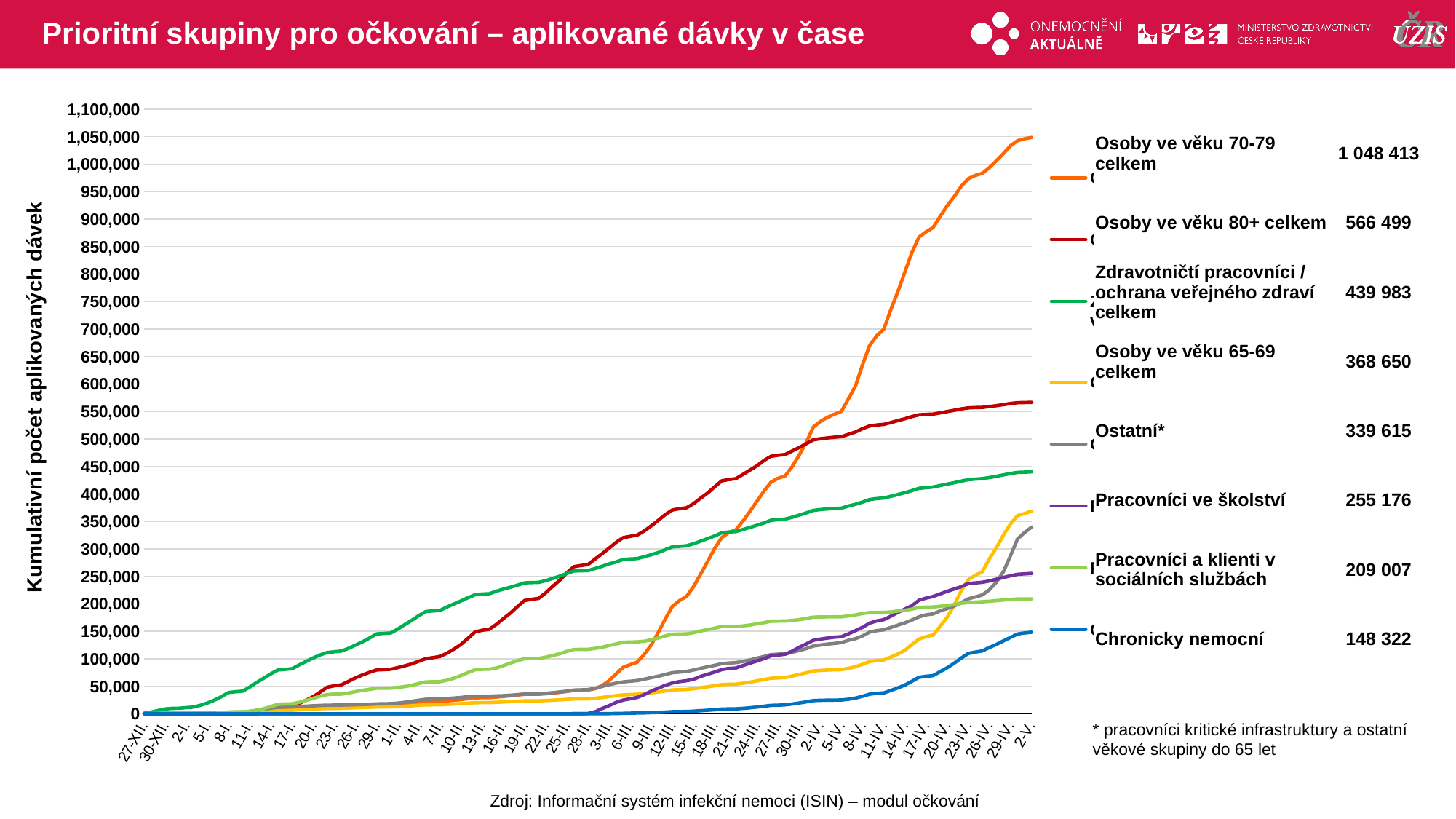

# Prioritní skupiny pro očkování – aplikované dávky v čase

### Chart

| Category | Osoby ve věku 70-79 celkem | Osoby ve věku 80+ celkem | Zdravotničtí pracovníci / ochrana veřejného zdraví celkem | Osoby ve věku 65-69 celkem | Ostatní | Pracovníci ve školství | Pracovníci a klienti v sociálních službách | Chronicky nemocní |
|---|---|---|---|---|---|---|---|---|
| 27-XII. | 67.0 | 25.0 | 1088.0 | 82.0 | 81.0 | 0.0 | 10.0 | 0.0 |
| 28-XII. | 173.0 | 124.0 | 3087.0 | 218.0 | 199.0 | 0.0 | 86.0 | 0.0 |
| 29-XII. | 328.0 | 404.0 | 5935.0 | 396.0 | 358.0 | 0.0 | 396.0 | 0.0 |
| 30-XII. | 484.0 | 598.0 | 8822.0 | 561.0 | 581.0 | 0.0 | 687.0 | 0.0 |
| 31-XII. | 595.0 | 716.0 | 9800.0 | 622.0 | 651.0 | 0.0 | 882.0 | 3.0 |
| 1-I. | 603.0 | 719.0 | 10045.0 | 634.0 | 658.0 | 0.0 | 886.0 | 3.0 |
| 2-I. | 643.0 | 731.0 | 11246.0 | 684.0 | 708.0 | 0.0 | 886.0 | 3.0 |
| 3-I. | 672.0 | 734.0 | 12115.0 | 726.0 | 735.0 | 0.0 | 888.0 | 3.0 |
| 4-I. | 803.0 | 764.0 | 15411.0 | 920.0 | 915.0 | 0.0 | 891.0 | 3.0 |
| 5-I. | 952.0 | 805.0 | 19589.0 | 1145.0 | 1083.0 | 0.0 | 903.0 | 3.0 |
| 6-I. | 1189.0 | 872.0 | 24889.0 | 1429.0 | 1351.0 | 0.0 | 958.0 | 4.0 |
| 7-I. | 1641.0 | 1275.0 | 31357.0 | 1802.0 | 1913.0 | 0.0 | 1573.0 | 5.0 |
| 8-I. | 2146.0 | 2134.0 | 38689.0 | 2249.0 | 2682.0 | 0.0 | 3164.0 | 5.0 |
| 9-I. | 2325.0 | 2321.0 | 40009.0 | 2396.0 | 2899.0 | 0.0 | 3468.0 | 5.0 |
| 10-I. | 2476.0 | 2428.0 | 41177.0 | 2526.0 | 3178.0 | 0.0 | 3546.0 | 5.0 |
| 11-I. | 2931.0 | 3062.0 | 48522.0 | 2989.0 | 4386.0 | 0.0 | 4462.0 | 5.0 |
| 12-I. | 3829.0 | 4719.0 | 57101.0 | 3695.0 | 6237.0 | 0.0 | 6404.0 | 6.0 |
| 13-I. | 5029.0 | 6415.0 | 64604.0 | 4449.0 | 8258.0 | 2.0 | 9273.0 | 6.0 |
| 14-I. | 6447.0 | 8703.0 | 72593.0 | 5326.0 | 10242.0 | 4.0 | 13293.0 | 6.0 |
| 15-I. | 7679.0 | 10991.0 | 79549.0 | 6140.0 | 12048.0 | 4.0 | 17138.0 | 10.0 |
| 16-I. | 8032.0 | 12499.0 | 80649.0 | 6306.0 | 12297.0 | 4.0 | 17754.0 | 10.0 |
| 17-I. | 8257.0 | 14149.0 | 81861.0 | 6419.0 | 12459.0 | 4.0 | 17996.0 | 10.0 |
| 18-I. | 9246.0 | 18852.0 | 88625.0 | 7133.0 | 13189.0 | 4.0 | 20662.0 | 13.0 |
| 19-I. | 10232.0 | 24557.0 | 95123.0 | 7865.0 | 13823.0 | 4.0 | 24186.0 | 13.0 |
| 20-I. | 11350.0 | 31085.0 | 101477.0 | 8561.0 | 14501.0 | 4.0 | 28110.0 | 13.0 |
| 21-I. | 12497.0 | 39371.0 | 107075.0 | 9212.0 | 15134.0 | 5.0 | 31897.0 | 16.0 |
| 22-I. | 13351.0 | 48293.0 | 111315.0 | 9688.0 | 15588.0 | 5.0 | 34977.0 | 16.0 |
| 23-I. | 13559.0 | 50760.0 | 112696.0 | 9789.0 | 15698.0 | 5.0 | 35586.0 | 16.0 |
| 24-I. | 13691.0 | 52595.0 | 113957.0 | 9877.0 | 15770.0 | 5.0 | 35712.0 | 16.0 |
| 25-I. | 14221.0 | 58744.0 | 118861.0 | 10302.0 | 16094.0 | 5.0 | 37633.0 | 16.0 |
| 26-I. | 14859.0 | 65105.0 | 124780.0 | 10875.0 | 16443.0 | 5.0 | 40288.0 | 16.0 |
| 27-I. | 15440.0 | 70596.0 | 130846.0 | 11312.0 | 16801.0 | 5.0 | 42660.0 | 16.0 |
| 28-I. | 16045.0 | 75235.0 | 137663.0 | 11773.0 | 17249.0 | 5.0 | 44456.0 | 17.0 |
| 29-I. | 16690.0 | 79572.0 | 145298.0 | 12303.0 | 17958.0 | 5.0 | 46300.0 | 18.0 |
| 30-I. | 16823.0 | 80200.0 | 146055.0 | 12421.0 | 18115.0 | 5.0 | 46479.0 | 18.0 |
| 31-I. | 16970.0 | 80859.0 | 146806.0 | 12529.0 | 18393.0 | 5.0 | 46542.0 | 18.0 |
| 1-II. | 17587.0 | 83791.0 | 153893.0 | 13052.0 | 19310.0 | 5.0 | 47832.0 | 18.0 |
| 2-II. | 18439.0 | 87117.0 | 162111.0 | 13728.0 | 20831.0 | 8.0 | 49500.0 | 18.0 |
| 3-II. | 19579.0 | 90710.0 | 169938.0 | 14486.0 | 22657.0 | 9.0 | 51692.0 | 18.0 |
| 4-II. | 20906.0 | 95479.0 | 178510.0 | 15366.0 | 24627.0 | 9.0 | 55047.0 | 18.0 |
| 5-II. | 22047.0 | 100223.0 | 185961.0 | 16146.0 | 26278.0 | 9.0 | 58023.0 | 20.0 |
| 6-II. | 22204.0 | 102002.0 | 186970.0 | 16263.0 | 26543.0 | 9.0 | 58065.0 | 20.0 |
| 7-II. | 22370.0 | 104107.0 | 187909.0 | 16352.0 | 26704.0 | 9.0 | 58243.0 | 20.0 |
| 8-II. | 23312.0 | 110151.0 | 194230.0 | 16987.0 | 27604.0 | 9.0 | 60974.0 | 21.0 |
| 9-II. | 24436.0 | 117673.0 | 199852.0 | 17698.0 | 28574.0 | 10.0 | 64749.0 | 22.0 |
| 10-II. | 25747.0 | 126379.0 | 205355.0 | 18416.0 | 29652.0 | 10.0 | 69559.0 | 22.0 |
| 11-II. | 27459.0 | 137539.0 | 211159.0 | 19313.0 | 30831.0 | 11.0 | 74999.0 | 24.0 |
| 12-II. | 28915.0 | 148909.0 | 216565.0 | 20102.0 | 31636.0 | 12.0 | 80017.0 | 25.0 |
| 13-II. | 29249.0 | 151807.0 | 217729.0 | 20236.0 | 31738.0 | 13.0 | 80730.0 | 25.0 |
| 14-II. | 29334.0 | 153595.0 | 218258.0 | 20299.0 | 31795.0 | 13.0 | 80863.0 | 26.0 |
| 15-II. | 30281.0 | 162473.0 | 222808.0 | 20803.0 | 32394.0 | 13.0 | 83181.0 | 28.0 |
| 16-II. | 31493.0 | 173030.0 | 226631.0 | 21392.0 | 32872.0 | 14.0 | 87375.0 | 29.0 |
| 17-II. | 32758.0 | 183147.0 | 230097.0 | 21979.0 | 33723.0 | 15.0 | 92002.0 | 29.0 |
| 18-II. | 34108.0 | 194890.0 | 233869.0 | 22756.0 | 34710.0 | 18.0 | 96576.0 | 33.0 |
| 19-II. | 35378.0 | 205976.0 | 238009.0 | 23360.0 | 35845.0 | 23.0 | 100225.0 | 43.0 |
| 20-II. | 35509.0 | 208151.0 | 238625.0 | 23446.0 | 36006.0 | 26.0 | 100387.0 | 43.0 |
| 21-II. | 35572.0 | 209774.0 | 238896.0 | 23479.0 | 36101.0 | 26.0 | 100390.0 | 43.0 |
| 22-II. | 36438.0 | 219752.0 | 242001.0 | 23938.0 | 37115.0 | 27.0 | 102886.0 | 50.0 |
| 23-II. | 37480.0 | 231683.0 | 246211.0 | 24570.0 | 38146.0 | 29.0 | 105838.0 | 53.0 |
| 24-II. | 38893.0 | 242812.0 | 250266.0 | 25276.0 | 39596.0 | 35.0 | 109143.0 | 58.0 |
| 25-II. | 40552.0 | 256095.0 | 255168.0 | 26057.0 | 41101.0 | 75.0 | 113391.0 | 68.0 |
| 26-II. | 42511.0 | 267422.0 | 259644.0 | 26866.0 | 43013.0 | 125.0 | 116871.0 | 87.0 |
| 27-II. | 42824.0 | 269631.0 | 260066.0 | 26946.0 | 43404.0 | 159.0 | 117040.0 | 92.0 |
| 28-II. | 42966.0 | 271283.0 | 260376.0 | 27015.0 | 43897.0 | 337.0 | 117145.0 | 92.0 |
| 1-III. | 45615.0 | 281148.0 | 264053.0 | 28038.0 | 46183.0 | 3361.0 | 118829.0 | 115.0 |
| 2-III. | 50975.0 | 290872.0 | 268203.0 | 29555.0 | 49596.0 | 9391.0 | 120940.0 | 141.0 |
| 3-III. | 60096.0 | 301056.0 | 272473.0 | 31172.0 | 52839.0 | 14693.0 | 124071.0 | 269.0 |
| 4-III. | 72385.0 | 311628.0 | 276156.0 | 32920.0 | 55526.0 | 20573.0 | 126988.0 | 513.0 |
| 5-III. | 84361.0 | 320248.0 | 280659.0 | 34318.0 | 57913.0 | 24862.0 | 130018.0 | 731.0 |
| 6-III. | 89242.0 | 322738.0 | 281525.0 | 34892.0 | 59088.0 | 27246.0 | 130439.0 | 1017.0 |
| 7-III. | 93869.0 | 324949.0 | 282260.0 | 35554.0 | 60298.0 | 29593.0 | 130740.0 | 1346.0 |
| 8-III. | 107931.0 | 332589.0 | 285595.0 | 36741.0 | 62852.0 | 34835.0 | 131928.0 | 1604.0 |
| 9-III. | 125394.0 | 341881.0 | 289240.0 | 38135.0 | 65729.0 | 41184.0 | 134404.0 | 2037.0 |
| 10-III. | 148038.0 | 351876.0 | 293326.0 | 39648.0 | 68246.0 | 46556.0 | 137715.0 | 2484.0 |
| 11-III. | 172923.0 | 362355.0 | 298511.0 | 41506.0 | 71464.0 | 51738.0 | 141488.0 | 3103.0 |
| 12-III. | 195285.0 | 370678.0 | 303537.0 | 43381.0 | 74612.0 | 55907.0 | 144627.0 | 3819.0 |
| 13-III. | 205768.0 | 373013.0 | 304520.0 | 43842.0 | 75775.0 | 58449.0 | 145039.0 | 4047.0 |
| 14-III. | 213389.0 | 374655.0 | 305510.0 | 44174.0 | 76817.0 | 60034.0 | 145149.0 | 4127.0 |
| 15-III. | 231155.0 | 382111.0 | 309242.0 | 45524.0 | 79492.0 | 62698.0 | 147475.0 | 4759.0 |
| 16-III. | 253915.0 | 392050.0 | 313905.0 | 47314.0 | 82474.0 | 67805.0 | 150551.0 | 5555.0 |
| 17-III. | 277146.0 | 401502.0 | 318651.0 | 49087.0 | 85337.0 | 71833.0 | 153024.0 | 6394.0 |
| 18-III. | 300763.0 | 412823.0 | 323411.0 | 50929.0 | 87917.0 | 75721.0 | 155685.0 | 7342.0 |
| 19-III. | 320452.0 | 423647.0 | 329100.0 | 53018.0 | 91045.0 | 80209.0 | 158578.0 | 8463.0 |
| 20-III. | 329723.0 | 426002.0 | 330584.0 | 53484.0 | 92156.0 | 82397.0 | 158634.0 | 8782.0 |
| 21-III. | 334574.0 | 427606.0 | 331399.0 | 53658.0 | 92923.0 | 83100.0 | 158650.0 | 8846.0 |
| 22-III. | 350273.0 | 435268.0 | 335105.0 | 55400.0 | 95250.0 | 87581.0 | 159698.0 | 9728.0 |
| 23-III. | 367796.0 | 443081.0 | 339008.0 | 57376.0 | 97789.0 | 91887.0 | 161277.0 | 10794.0 |
| 24-III. | 386529.0 | 450973.0 | 342837.0 | 59798.0 | 101016.0 | 95990.0 | 163524.0 | 12166.0 |
| 25-III. | 404975.0 | 460654.0 | 347050.0 | 62140.0 | 104108.0 | 100203.0 | 165711.0 | 13620.0 |
| 26-III. | 421262.0 | 468327.0 | 351930.0 | 64594.0 | 107458.0 | 105344.0 | 168309.0 | 15225.0 |
| 27-III. | 428289.0 | 470166.0 | 353196.0 | 65162.0 | 108331.0 | 106739.0 | 168524.0 | 15555.0 |
| 28-III. | 432485.0 | 471493.0 | 354037.0 | 65798.0 | 108911.0 | 108205.0 | 168690.0 | 16166.0 |
| 29-III. | 449493.0 | 477950.0 | 357457.0 | 68440.0 | 111686.0 | 113773.0 | 169657.0 | 17697.0 |
| 30-III. | 470435.0 | 484247.0 | 361299.0 | 71366.0 | 115035.0 | 120943.0 | 171113.0 | 19503.0 |
| 31-III. | 493833.0 | 491139.0 | 365354.0 | 74356.0 | 118439.0 | 126925.0 | 173351.0 | 21623.0 |
| 1-IV. | 521540.0 | 498289.0 | 369870.0 | 77782.0 | 123168.0 | 133501.0 | 175760.0 | 23892.0 |
| 2-IV. | 531847.0 | 500319.0 | 371407.0 | 78793.0 | 124917.0 | 135788.0 | 176027.0 | 24423.0 |
| 3-IV. | 539203.0 | 501795.0 | 372582.0 | 79430.0 | 126740.0 | 137632.0 | 176177.0 | 24685.0 |
| 4-IV. | 545002.0 | 503122.0 | 373340.0 | 79848.0 | 127927.0 | 139302.0 | 176222.0 | 24828.0 |
| 5-IV. | 550170.0 | 504023.0 | 373995.0 | 80216.0 | 129356.0 | 140127.0 | 176254.0 | 24961.0 |
| 6-IV. | 573105.0 | 508347.0 | 377918.0 | 82560.0 | 133661.0 | 145425.0 | 177975.0 | 26370.0 |
| 7-IV. | 596457.0 | 512680.0 | 381053.0 | 85474.0 | 136582.0 | 151284.0 | 179721.0 | 28467.0 |
| 8-IV. | 635078.0 | 518672.0 | 385099.0 | 90028.0 | 141612.0 | 157197.0 | 182304.0 | 31816.0 |
| 9-IV. | 670234.0 | 523574.0 | 389608.0 | 94831.0 | 148509.0 | 164824.0 | 184054.0 | 35586.0 |
| 10-IV. | 687465.0 | 525335.0 | 391370.0 | 96706.0 | 151093.0 | 168795.0 | 184160.0 | 37071.0 |
| 11-IV. | 699477.0 | 526392.0 | 392456.0 | 97743.0 | 152589.0 | 171156.0 | 184272.0 | 37823.0 |
| 12-IV. | 734840.0 | 529740.0 | 395540.0 | 103100.0 | 156839.0 | 177357.0 | 185129.0 | 42347.0 |
| 13-IV. | 767665.0 | 533270.0 | 398734.0 | 108442.0 | 161204.0 | 184362.0 | 186773.0 | 46930.0 |
| 14-IV. | 803747.0 | 536630.0 | 402092.0 | 115287.0 | 165351.0 | 190384.0 | 188177.0 | 52089.0 |
| 15-IV. | 839166.0 | 540618.0 | 405807.0 | 125951.0 | 170532.0 | 196512.0 | 190269.0 | 59034.0 |
| 16-IV. | 867050.0 | 543891.0 | 410014.0 | 135632.0 | 176230.0 | 206386.0 | 193522.0 | 66303.0 |
| 17-IV. | 876616.0 | 544597.0 | 411203.0 | 140211.0 | 179875.0 | 210343.0 | 193883.0 | 68085.0 |
| 18-IV. | 884251.0 | 545132.0 | 412294.0 | 143045.0 | 181564.0 | 213232.0 | 194119.0 | 69264.0 |
| 19-IV. | 904440.0 | 547418.0 | 415024.0 | 158872.0 | 187058.0 | 217878.0 | 195496.0 | 76381.0 |
| 20-IV. | 923855.0 | 549800.0 | 417694.0 | 175308.0 | 191308.0 | 222669.0 | 196858.0 | 83515.0 |
| 21-IV. | 940611.0 | 552052.0 | 420261.0 | 197412.0 | 195762.0 | 226823.0 | 198510.0 | 91921.0 |
| 22-IV. | 959673.0 | 554597.0 | 423118.0 | 223509.0 | 201856.0 | 231008.0 | 200740.0 | 101152.0 |
| 23-IV. | 973366.0 | 556415.0 | 425889.0 | 243643.0 | 209048.0 | 236805.0 | 202684.0 | 109577.0 |
| 24-IV. | 979288.0 | 556973.0 | 426819.0 | 251799.0 | 212435.0 | 237941.0 | 203075.0 | 112175.0 |
| 25-IV. | 983085.0 | 557305.0 | 427655.0 | 258240.0 | 216026.0 | 239085.0 | 203723.0 | 114244.0 |
| 26-IV. | 993563.0 | 558771.0 | 429712.0 | 281728.0 | 225481.0 | 241556.0 | 204613.0 | 120549.0 |
| 27-IV. | 1006053.0 | 560411.0 | 431836.0 | 302063.0 | 239226.0 | 244698.0 | 205804.0 | 126141.0 |
| 28-IV. | 1019370.0 | 562299.0 | 434421.0 | 325269.0 | 258519.0 | 247894.0 | 206897.0 | 132561.0 |
| 29-IV. | 1033369.0 | 564464.0 | 436934.0 | 345387.0 | 287628.0 | 250882.0 | 207875.0 | 138795.0 |
| 30-IV. | 1042542.0 | 565826.0 | 438994.0 | 360474.0 | 318128.0 | 253545.0 | 208804.0 | 145019.0 |
| 1-V. | 1046019.0 | 566165.0 | 439454.0 | 364147.0 | 329656.0 | 254420.0 | 208900.0 | 146962.0 |
| 2-V. | 1048413.0 | 566499.0 | 439983.0 | 368650.0 | 339615.0 | 255176.0 | 209007.0 | 148322.0 |
| Osoby ve věku 70-79 celkem | 1 048 413 |
| --- | --- |
| Osoby ve věku 80+ celkem | 566 499 |
| Zdravotničtí pracovníci / ochrana veřejného zdraví celkem | 439 983 |
| Osoby ve věku 65-69 celkem | 368 650 |
| Ostatní\* | 339 615 |
| Pracovníci ve školství | 255 176 |
| Pracovníci a klienti v sociálních službách | 209 007 |
| Chronicky nemocní | 148 322 |
Kumulativní počet aplikovaných dávek
* pracovníci kritické infrastruktury a ostatní věkové skupiny do 65 let
Zdroj: Informační systém infekční nemoci (ISIN) – modul očkování